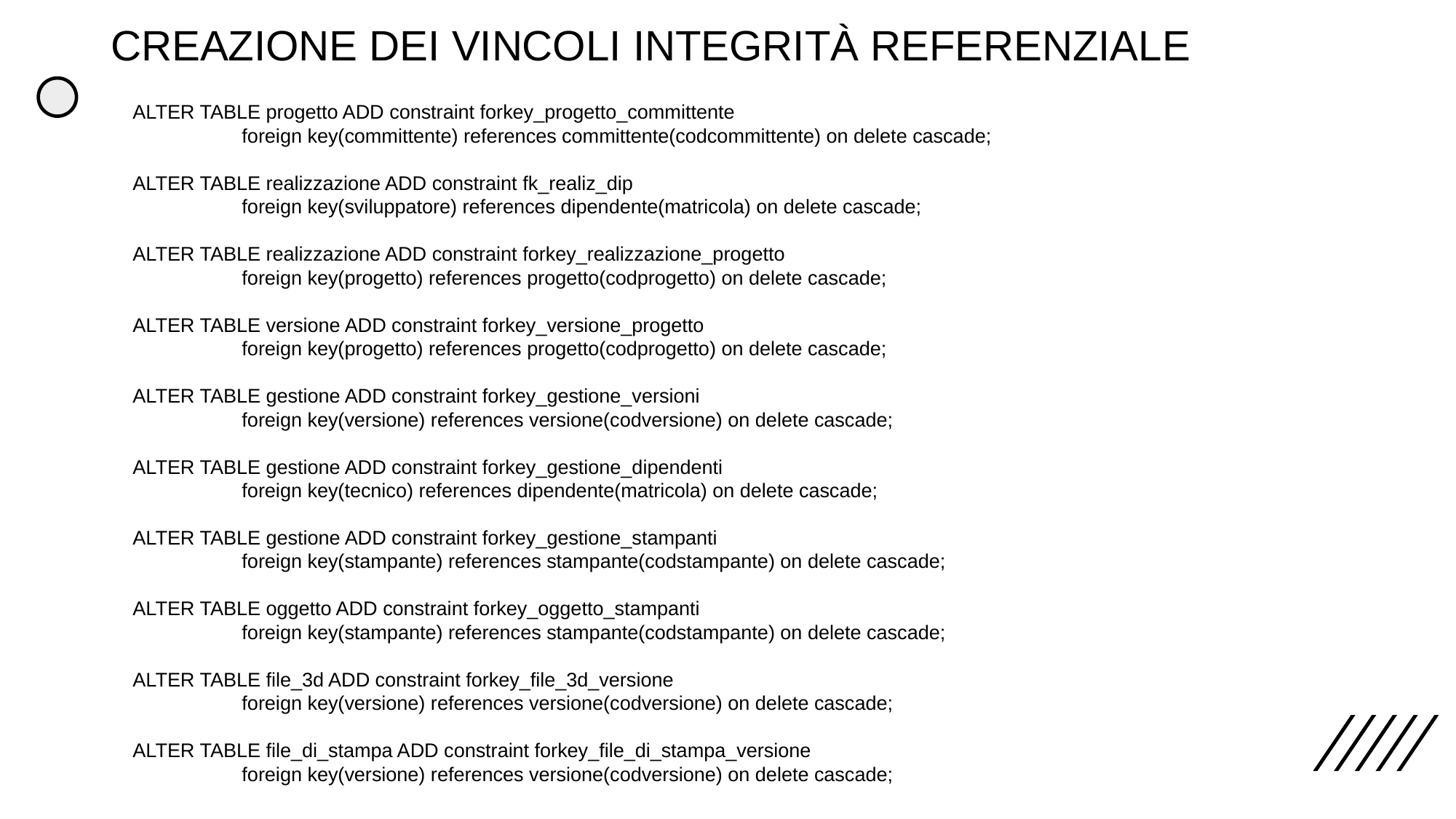

# CREAZIONE DEI VINCOLI INTEGRITÀ REFERENZIALE
ALTER TABLE progetto ADD constraint forkey_progetto_committente
	foreign key(committente) references committente(codcommittente) on delete cascade;

ALTER TABLE realizzazione ADD constraint fk_realiz_dip
	foreign key(sviluppatore) references dipendente(matricola) on delete cascade;

ALTER TABLE realizzazione ADD constraint forkey_realizzazione_progetto
	foreign key(progetto) references progetto(codprogetto) on delete cascade;

ALTER TABLE versione ADD constraint forkey_versione_progetto
	foreign key(progetto) references progetto(codprogetto) on delete cascade;

ALTER TABLE gestione ADD constraint forkey_gestione_versioni
	foreign key(versione) references versione(codversione) on delete cascade;

ALTER TABLE gestione ADD constraint forkey_gestione_dipendenti
	foreign key(tecnico) references dipendente(matricola) on delete cascade;

ALTER TABLE gestione ADD constraint forkey_gestione_stampanti
	foreign key(stampante) references stampante(codstampante) on delete cascade;

ALTER TABLE oggetto ADD constraint forkey_oggetto_stampanti
	foreign key(stampante) references stampante(codstampante) on delete cascade;

ALTER TABLE file_3d ADD constraint forkey_file_3d_versione
	foreign key(versione) references versione(codversione) on delete cascade;

ALTER TABLE file_di_stampa ADD constraint forkey_file_di_stampa_versione
	foreign key(versione) references versione(codversione) on delete cascade;